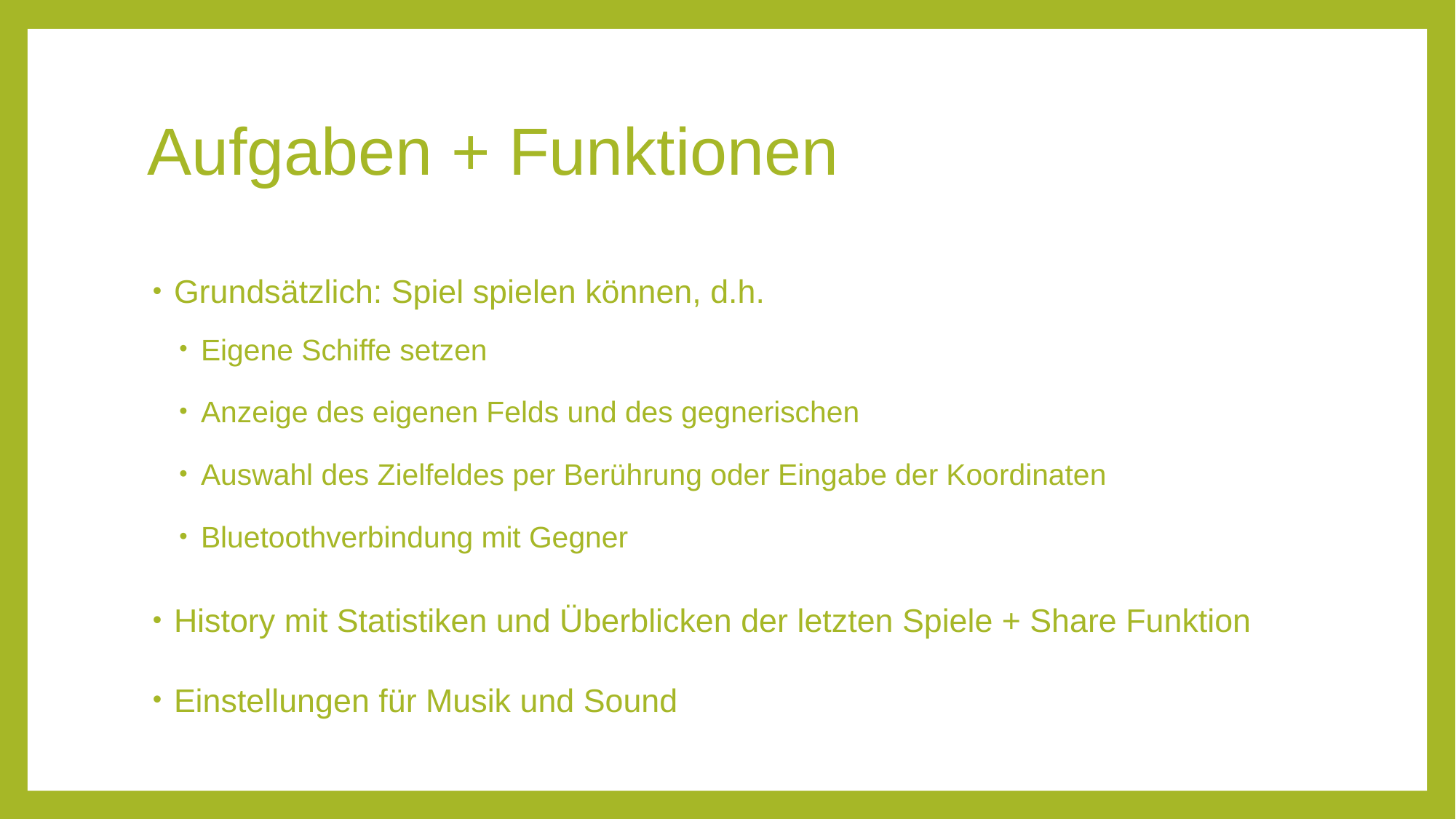

# Aufgaben + Funktionen
Grundsätzlich: Spiel spielen können, d.h.
Eigene Schiffe setzen
Anzeige des eigenen Felds und des gegnerischen
Auswahl des Zielfeldes per Berührung oder Eingabe der Koordinaten
Bluetoothverbindung mit Gegner
History mit Statistiken und Überblicken der letzten Spiele + Share Funktion
Einstellungen für Musik und Sound